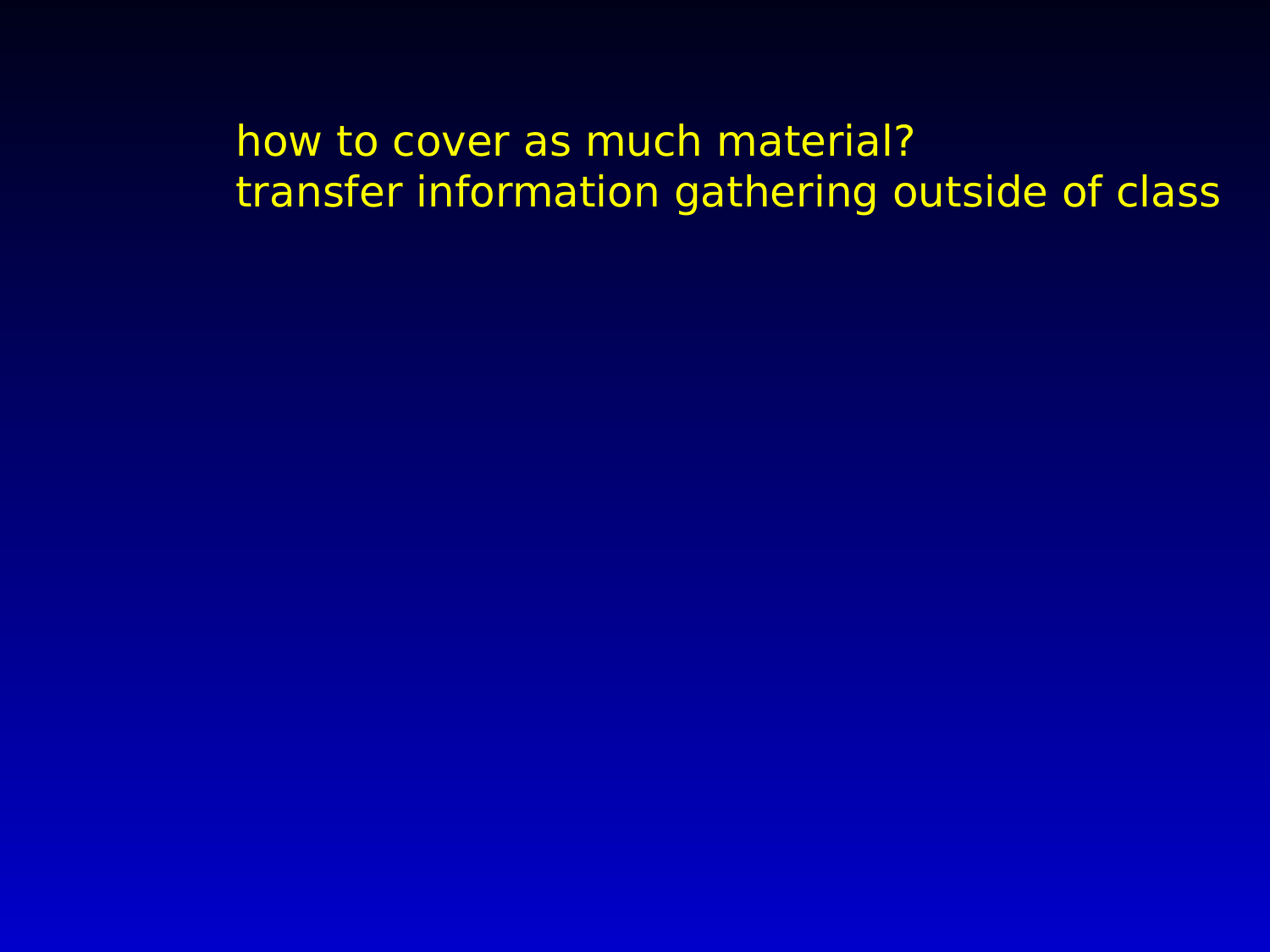

how to cover as much material?
transfer information gathering outside of class